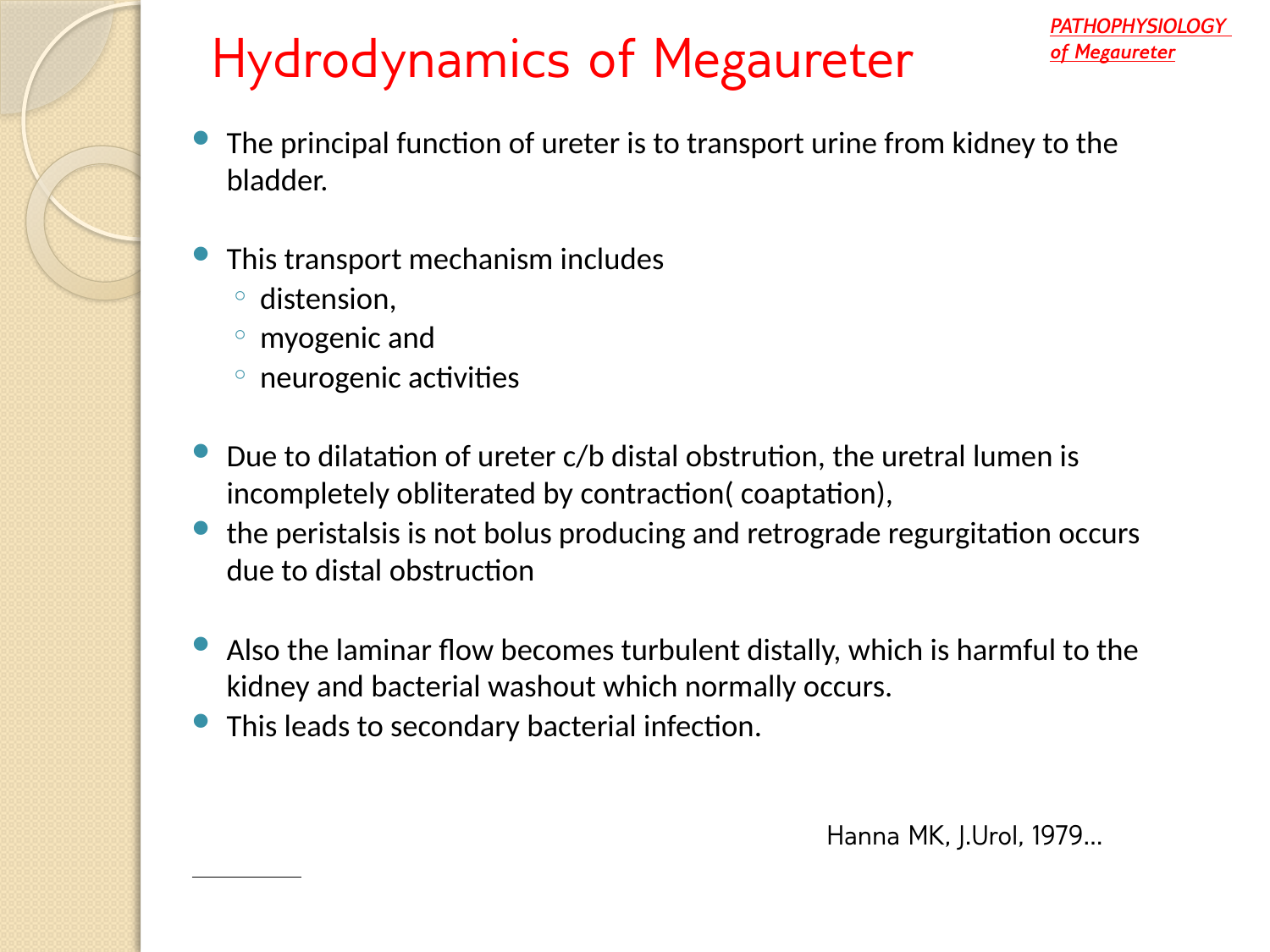

PATHOPHYSIOLOGY
of Megaureter
# Hydrodynamics of Megaureter
The principal function of ureter is to transport urine from kidney to the bladder.

This transport mechanism includes
distension,
myogenic and
neurogenic activities

Due to dilatation of ureter c/b distal obstrution, the uretral lumen is incompletely obliterated by contraction( coaptation),
the peristalsis is not bolus producing and retrograde regurgitation occurs due to distal obstruction

Also the laminar flow becomes turbulent distally, which is harmful to the kidney and bacterial washout which normally occurs.
This leads to secondary bacterial infection.

                                                                           Hanna MK, J.Urol, 1979…